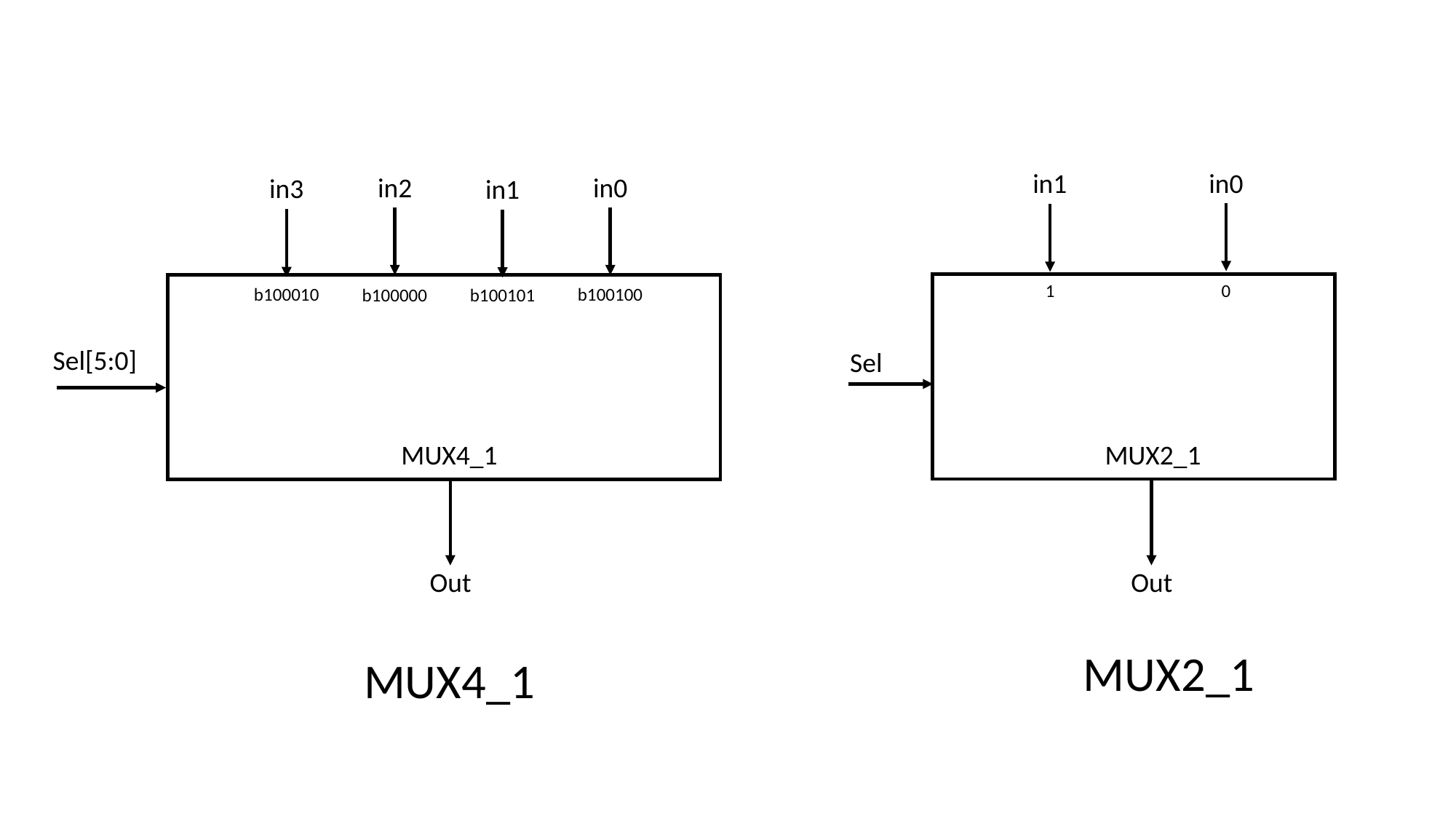

in1
in0
0

1
MUX2_1
Out
in2
in0
in3
in1

b100010
b100100
b100000
b100101
Sel[5:0]
MUX4_1
Out
Sel
MUX2_1
MUX4_1